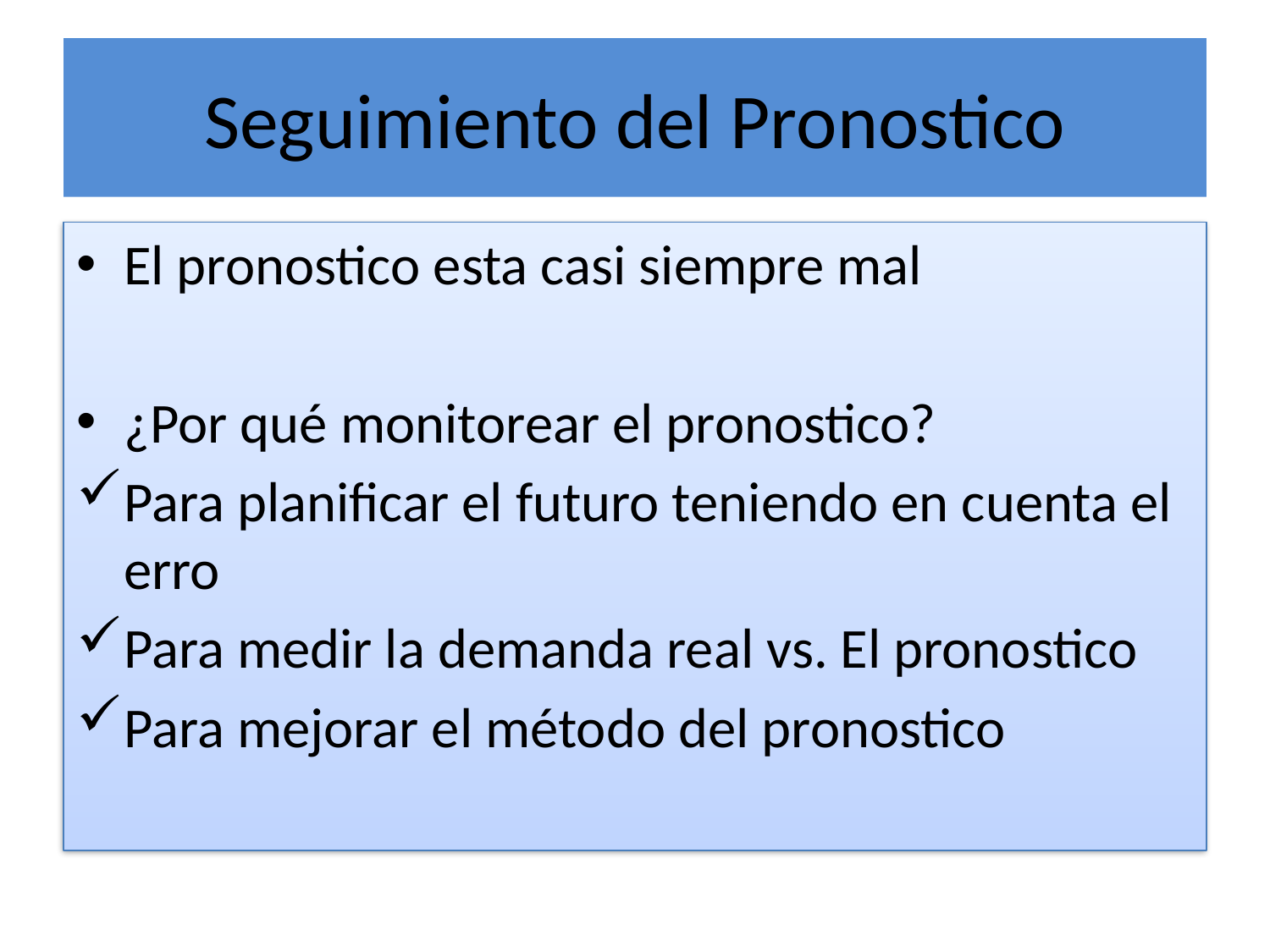

# Seguimiento del Pronostico
El pronostico esta casi siempre mal

¿Por qué monitorear el pronostico?
Para planificar el futuro teniendo en cuenta el erro
Para medir la demanda real vs. El pronostico
Para mejorar el método del pronostico